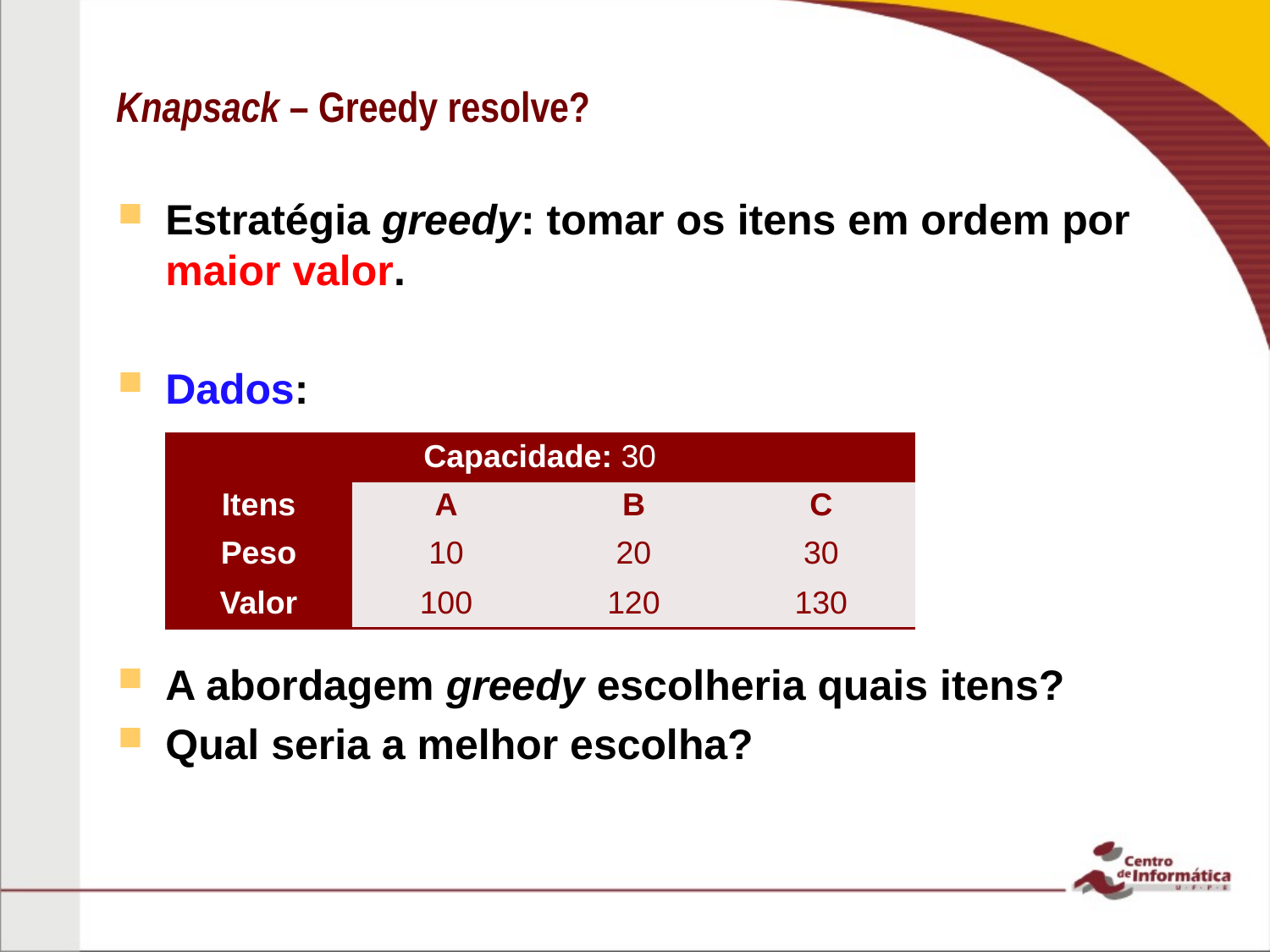

# Knapsack – Greedy resolve?
Estratégia greedy: tomar os itens em ordem por maior valor.

Dados:

A abordagem greedy escolheria quais itens?
Qual seria a melhor escolha?

| Capacidade: 30 |  |  |  |
| --- | --- | --- | --- |
| Itens | A | B | C |
| Peso | 10 | 20 | 30 |
| Valor | 100 | 120 | 130 |